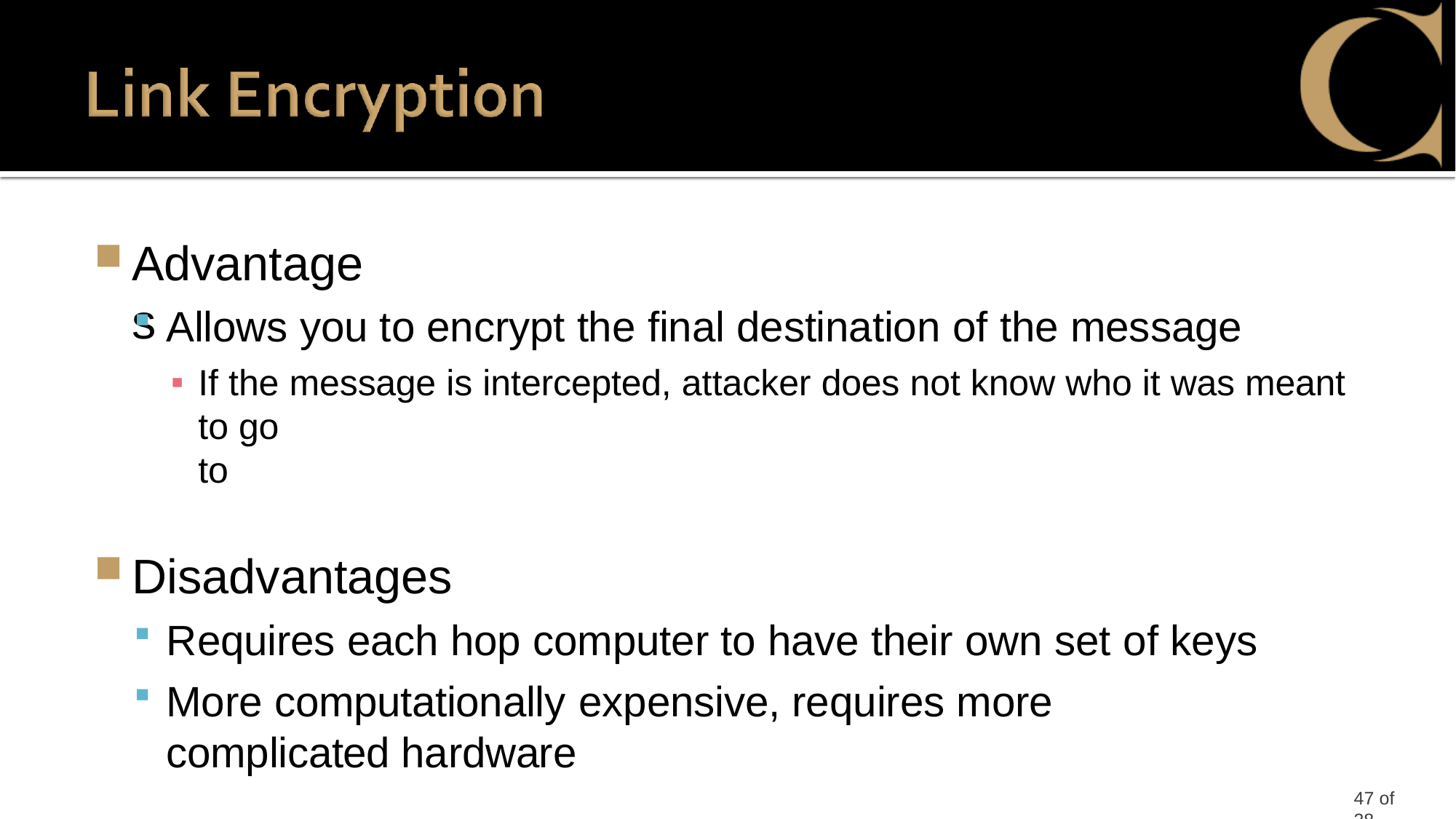

Advantages
Allows you to encrypt the final destination of the message
If the message is intercepted, attacker does not know who it was meant to go
to

Disadvantages
Requires each hop computer to have their own set of keys
More computationally expensive, requires more complicated hardware
47 of 38